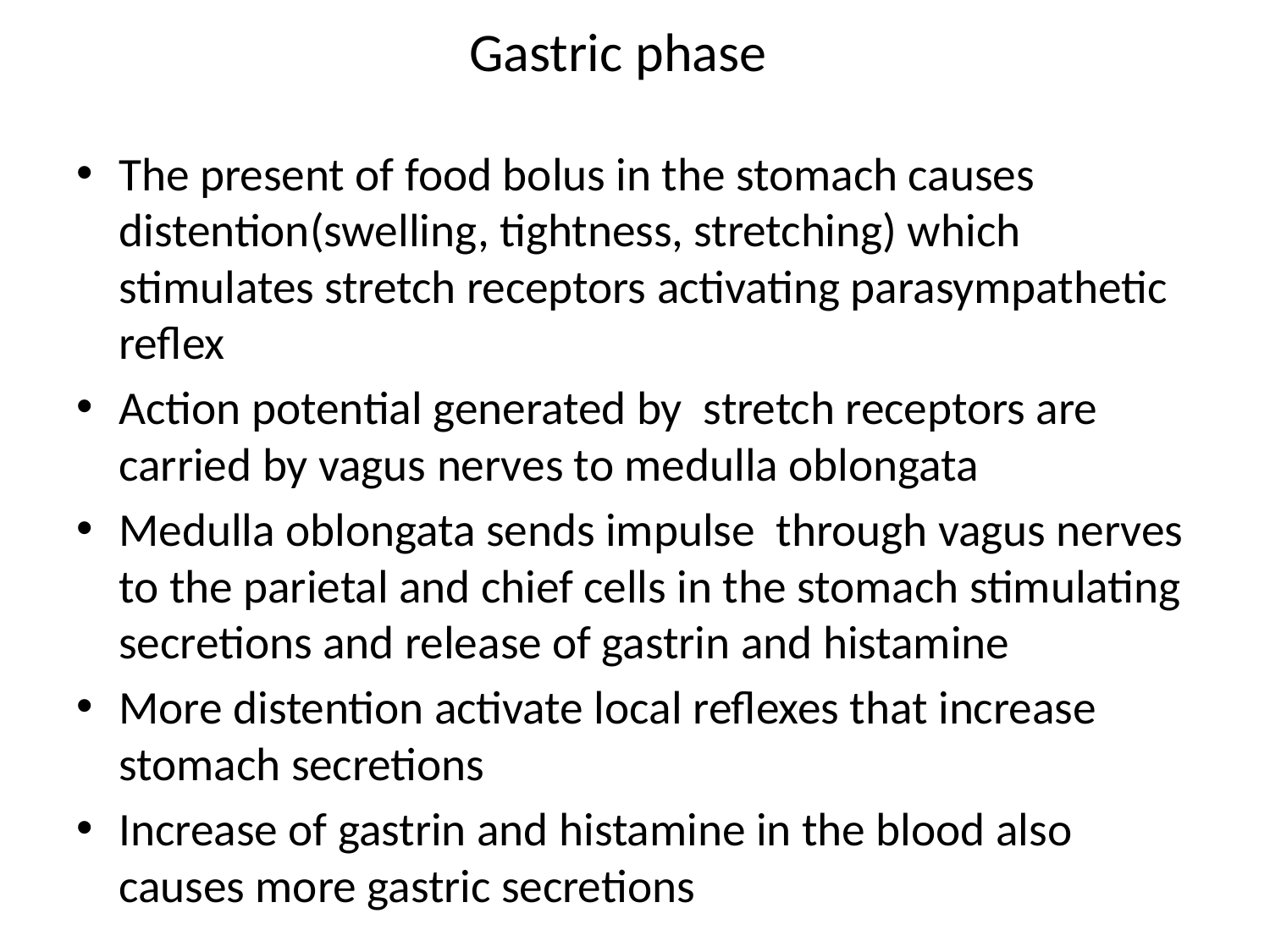

# Gastric phase
The present of food bolus in the stomach causes distention(swelling, tightness, stretching) which stimulates stretch receptors activating parasympathetic reflex
Action potential generated by  stretch receptors are carried by vagus nerves to medulla oblongata
Medulla oblongata sends impulse  through vagus nerves to the parietal and chief cells in the stomach stimulating secretions and release of gastrin and histamine
More distention activate local reflexes that increase stomach secretions
Increase of gastrin and histamine in the blood also causes more gastric secretions